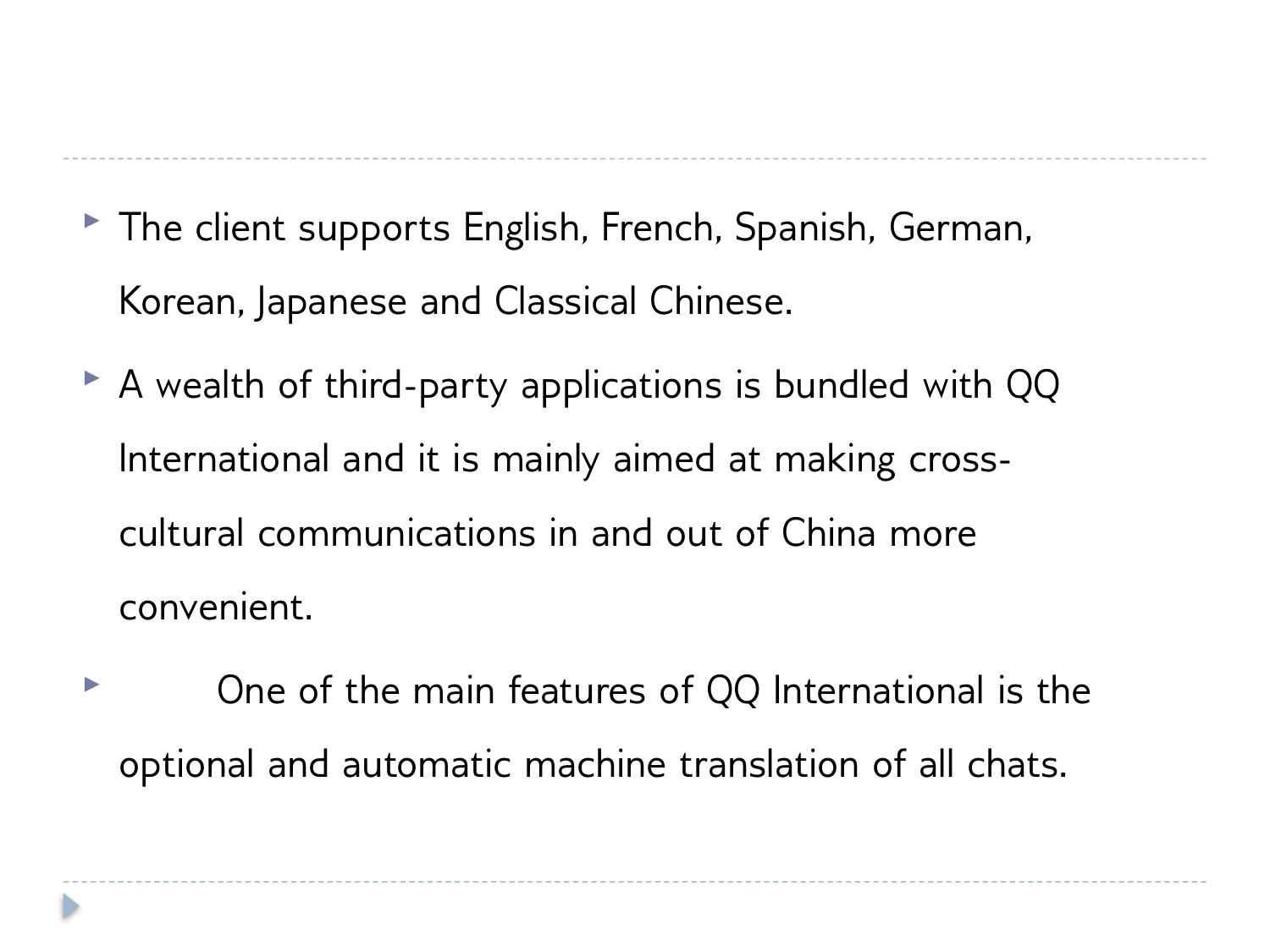

The client supports English, French, Spanish, German, Korean, Japanese and Classical Chinese.
A wealth of third-party applications is bundled with QQ International and it is mainly aimed at making cross-cultural communications in and out of China more convenient.
        One of the main features of QQ International is the optional and automatic machine translation of all chats.